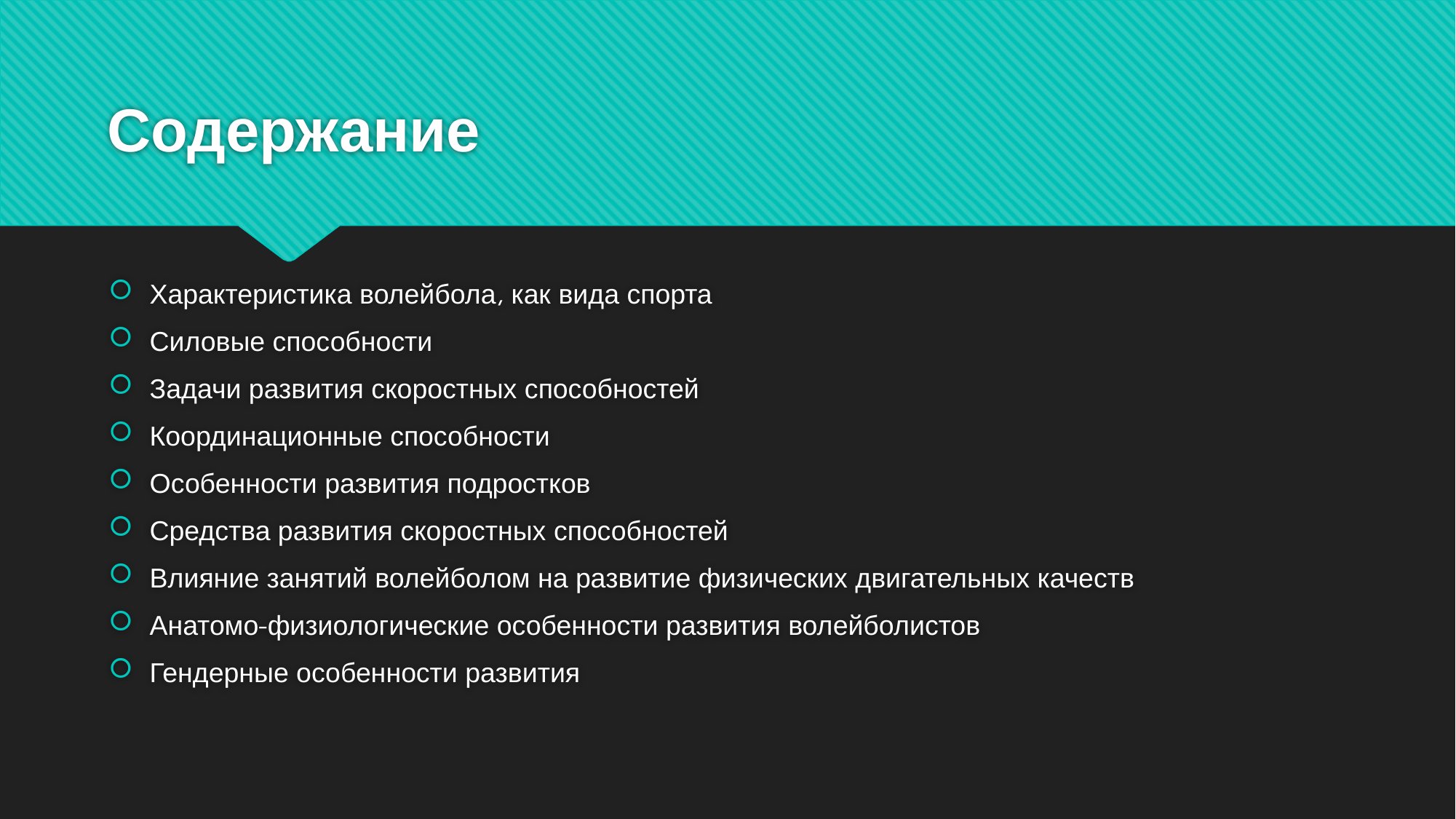

# Содержание
Характеристика волейбола, как вида спорта
Силовые способности
Задачи развития скоростных способностей
Координационные способности
Особенности развития подростков
Средства развития скоростных способностей
Влияние занятий волейболом на развитие физических двигательных качеств
Анатомо-физиологические особенности развития волейболистов
Гендерные особенности развития